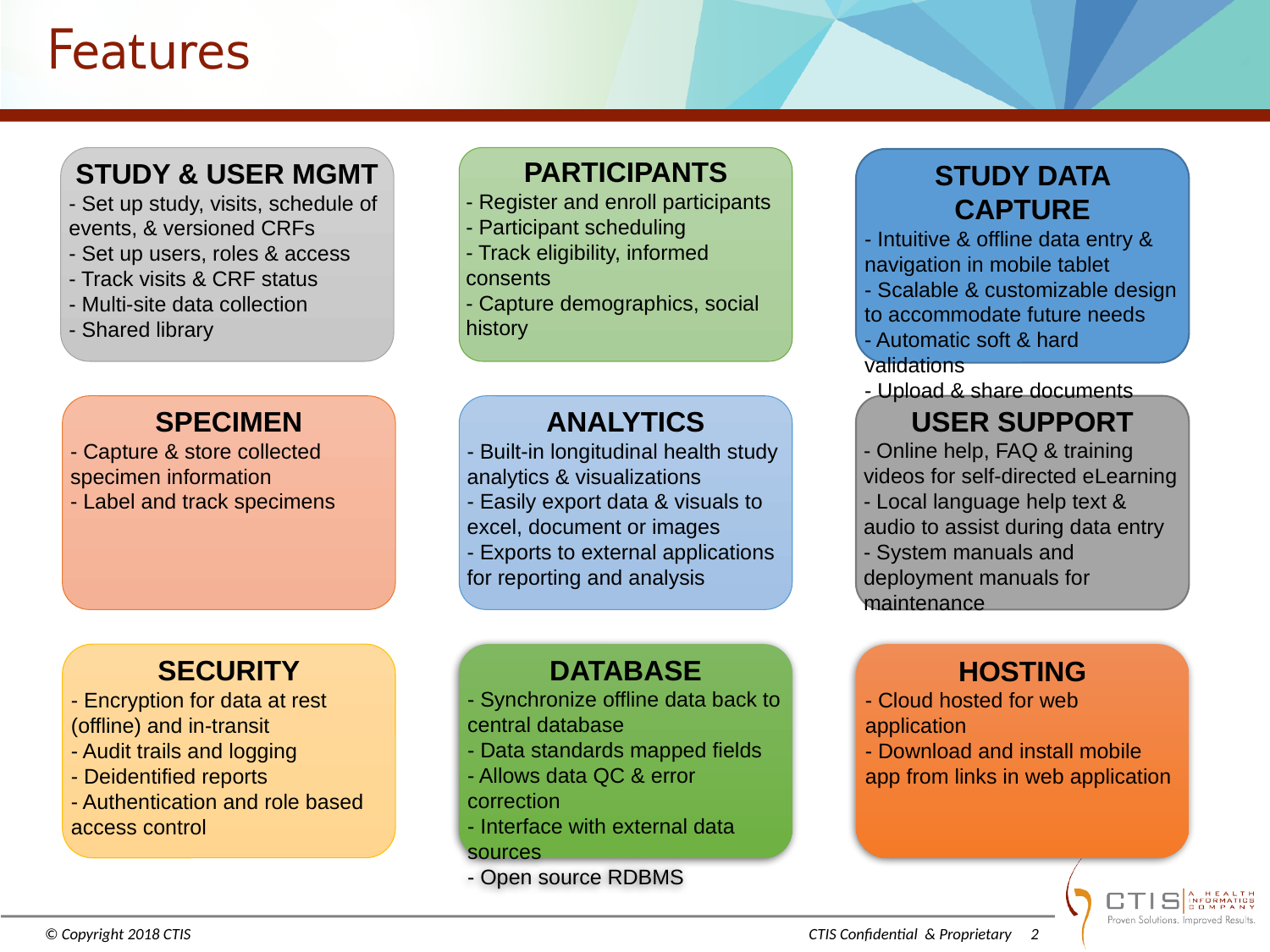

Features
Study & User Mgmt
- Set up study, visits, schedule of events, & versioned CRFs
- Set up users, roles & access
- Track visits & CRF status
- Multi-site data collection
- Shared library
Participants
- Register and enroll participants
- Participant scheduling
- Track eligibility, informed consents
- Capture demographics, social history
Study Data Capture
- Intuitive & offline data entry & navigation in mobile tablet
- Scalable & customizable design to accommodate future needs
- Automatic soft & hard validations
- Upload & share documents
User Support
- Online help, FAQ & training videos for self-directed eLearning
- Local language help text & audio to assist during data entry
- System manuals and deployment manuals for maintenance
Specimen
- Capture & store collected specimen information
- Label and track specimens
Analytics
- Built-in longitudinal health study analytics & visualizations
- Easily export data & visuals to excel, document or images
- Exports to external applications for reporting and analysis
Security
- Encryption for data at rest (offline) and in-transit
- Audit trails and logging
- Deidentified reports
- Authentication and role based access control

Database
- Synchronize offline data back to central database
- Data standards mapped fields
- Allows data QC & error correction
- Interface with external data sources
- Open source RDBMS
Hosting
- Cloud hosted for web application
- Download and install mobile app from links in web application